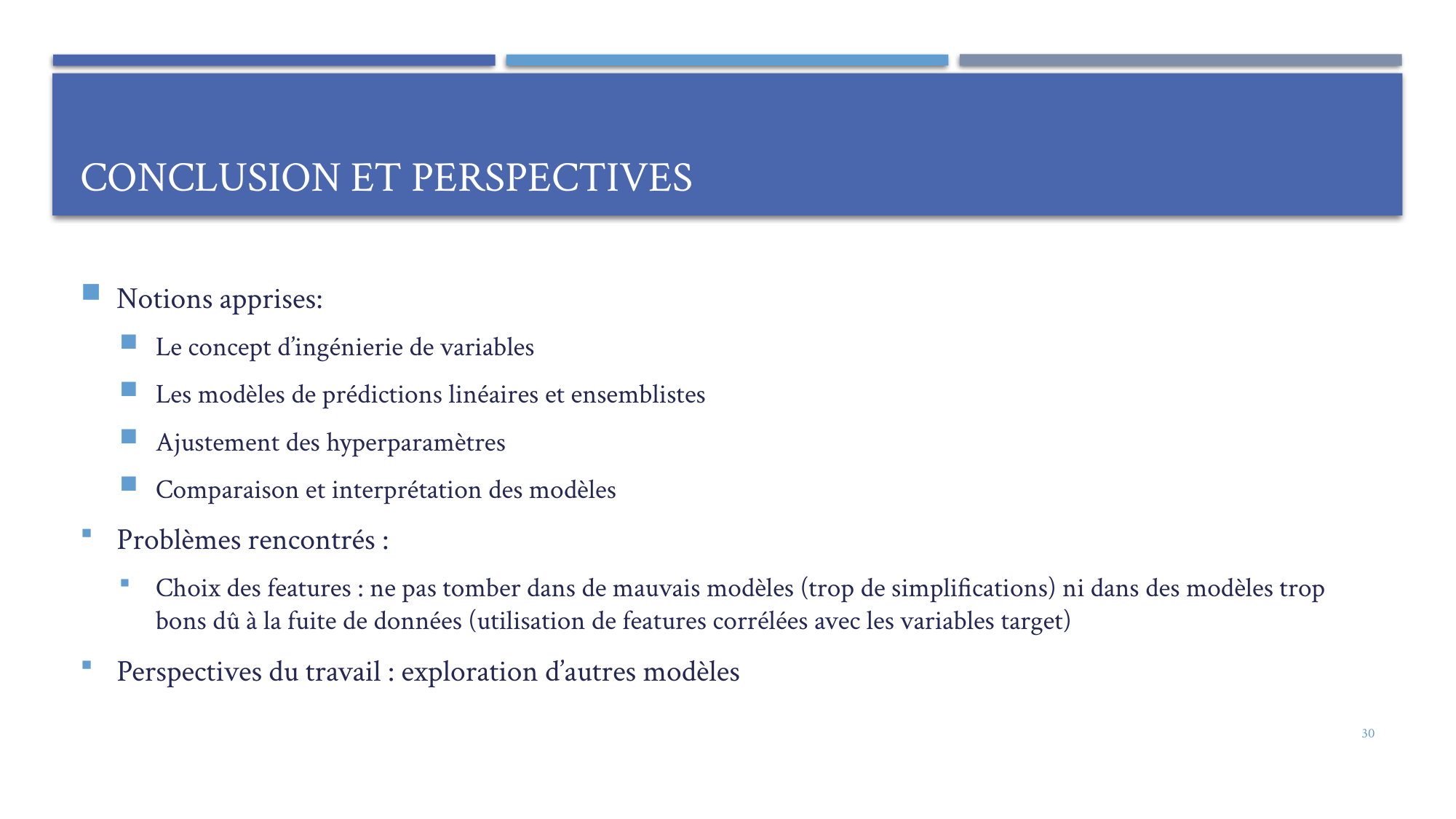

# Conclusion et perspectives
Notions apprises:
Le concept d’ingénierie de variables
Les modèles de prédictions linéaires et ensemblistes
Ajustement des hyperparamètres
Comparaison et interprétation des modèles
Problèmes rencontrés :
Choix des features : ne pas tomber dans de mauvais modèles (trop de simplifications) ni dans des modèles trop bons dû à la fuite de données (utilisation de features corrélées avec les variables target)
Perspectives du travail : exploration d’autres modèles
30